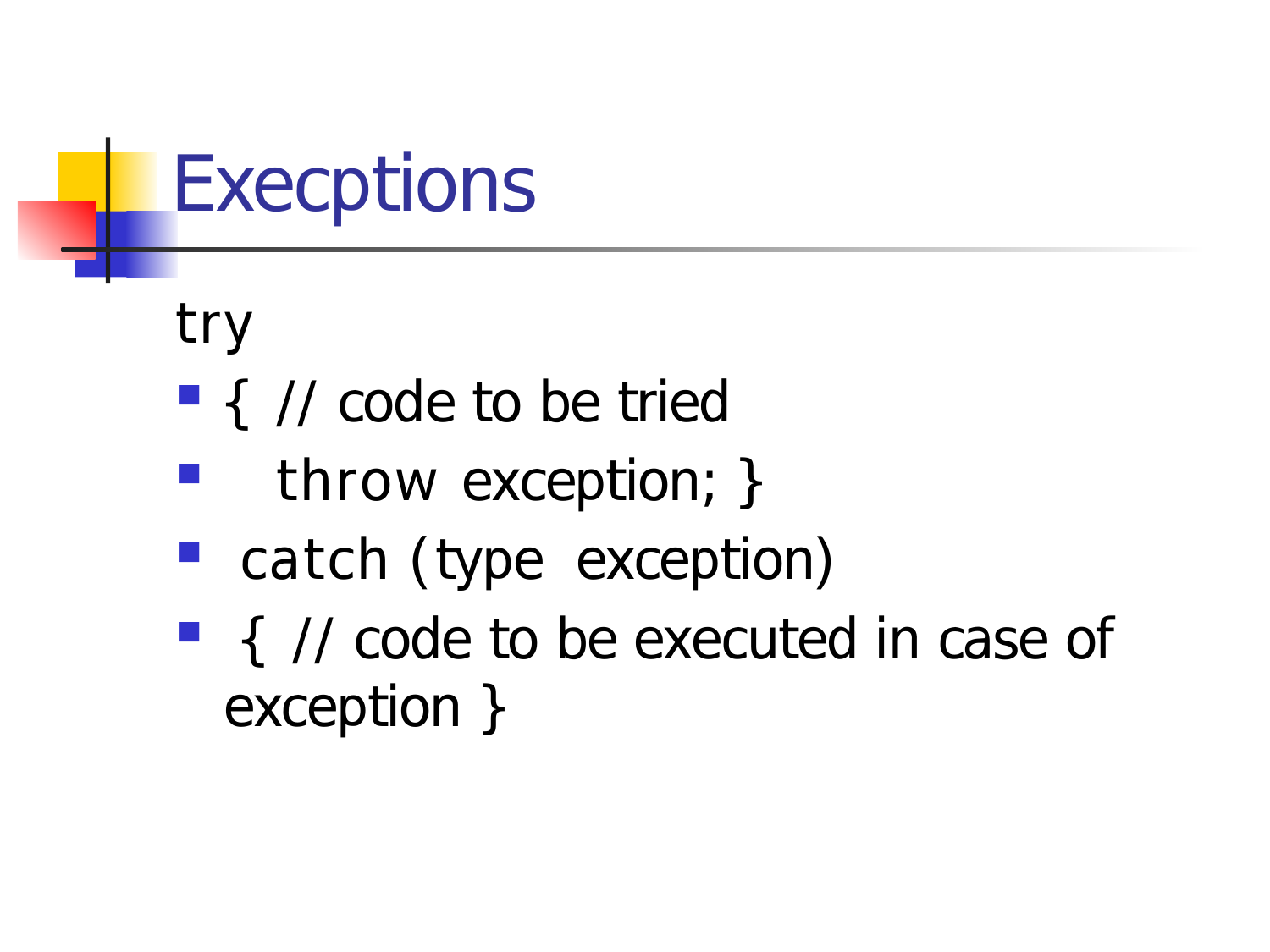

# Execptions
try
{ // code to be tried
   throw exception; }
 catch (type  exception)
 { // code to be executed in case of exception }